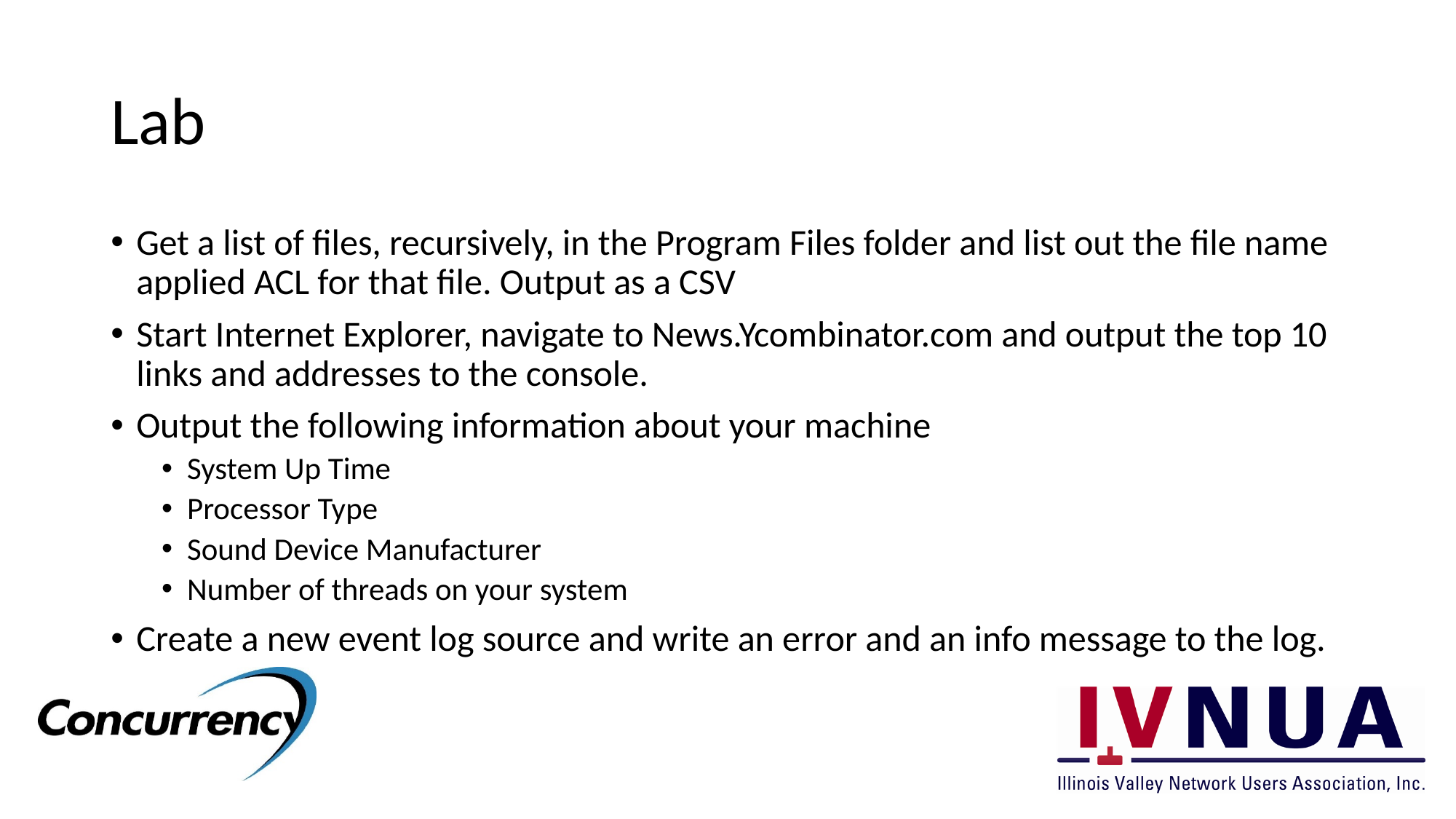

# Lab
Get a list of files, recursively, in the Program Files folder and list out the file name applied ACL for that file. Output as a CSV
Start Internet Explorer, navigate to News.Ycombinator.com and output the top 10 links and addresses to the console.
Output the following information about your machine
System Up Time
Processor Type
Sound Device Manufacturer
Number of threads on your system
Create a new event log source and write an error and an info message to the log.